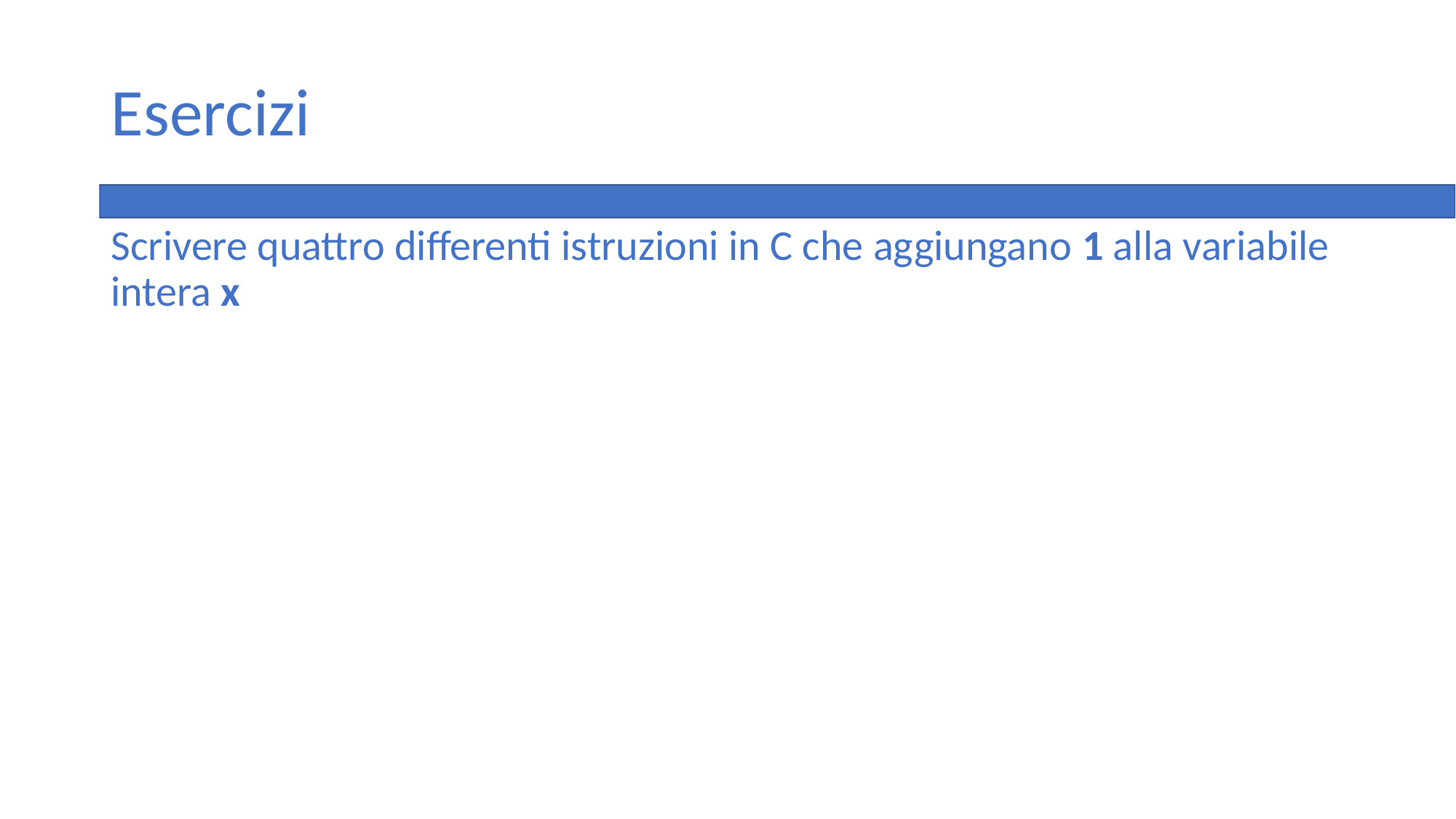

# Esercizi
Scrivere quattro differenti istruzioni in C che aggiungano 1 alla variabile intera x